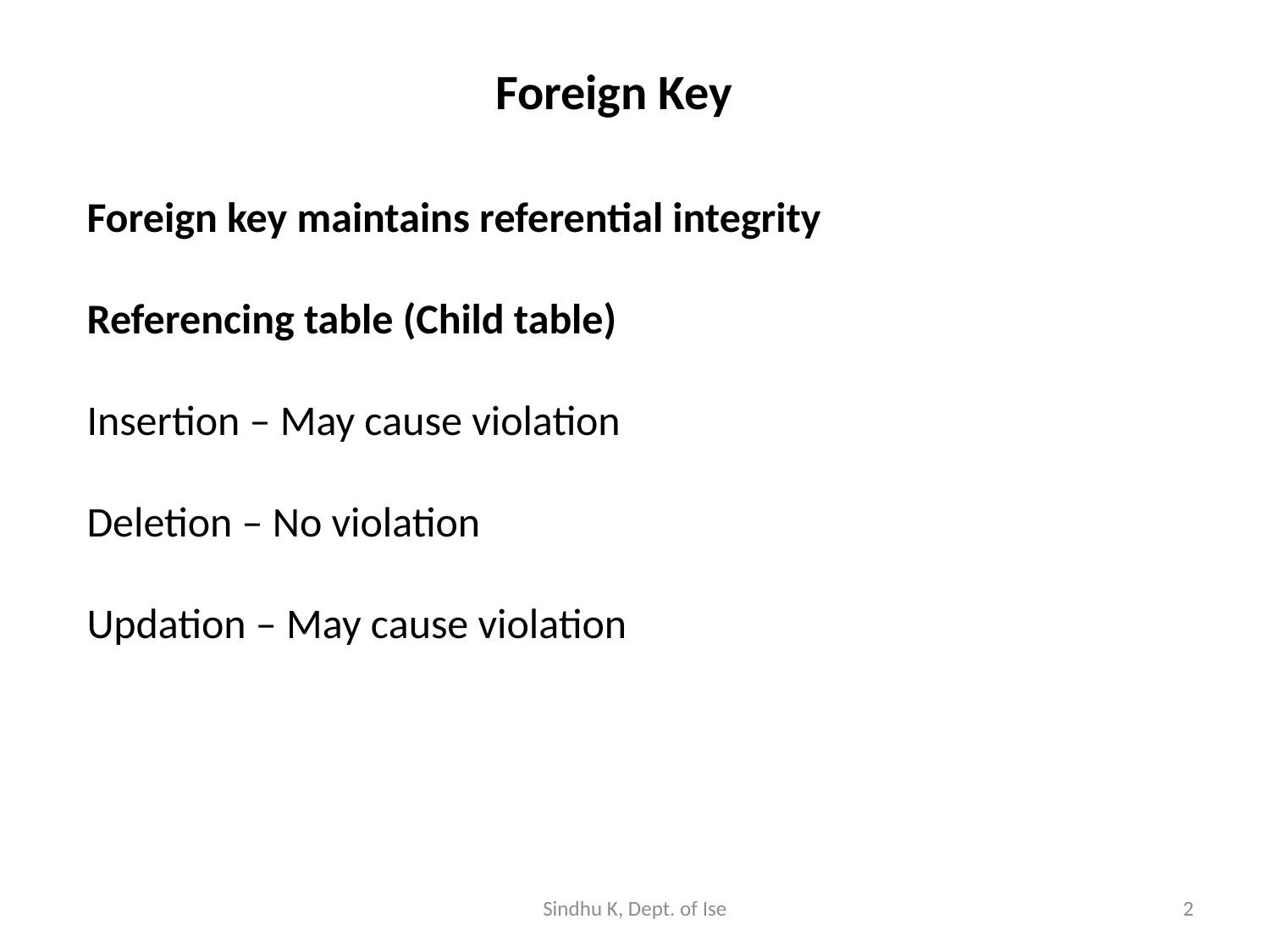

# Foreign Key

Foreign key maintains referential integrity

Referencing table (Child table)

Insertion – May cause violation

Deletion – No violation

Updation – May cause violation
Sindhu K, Dept. of Ise
2